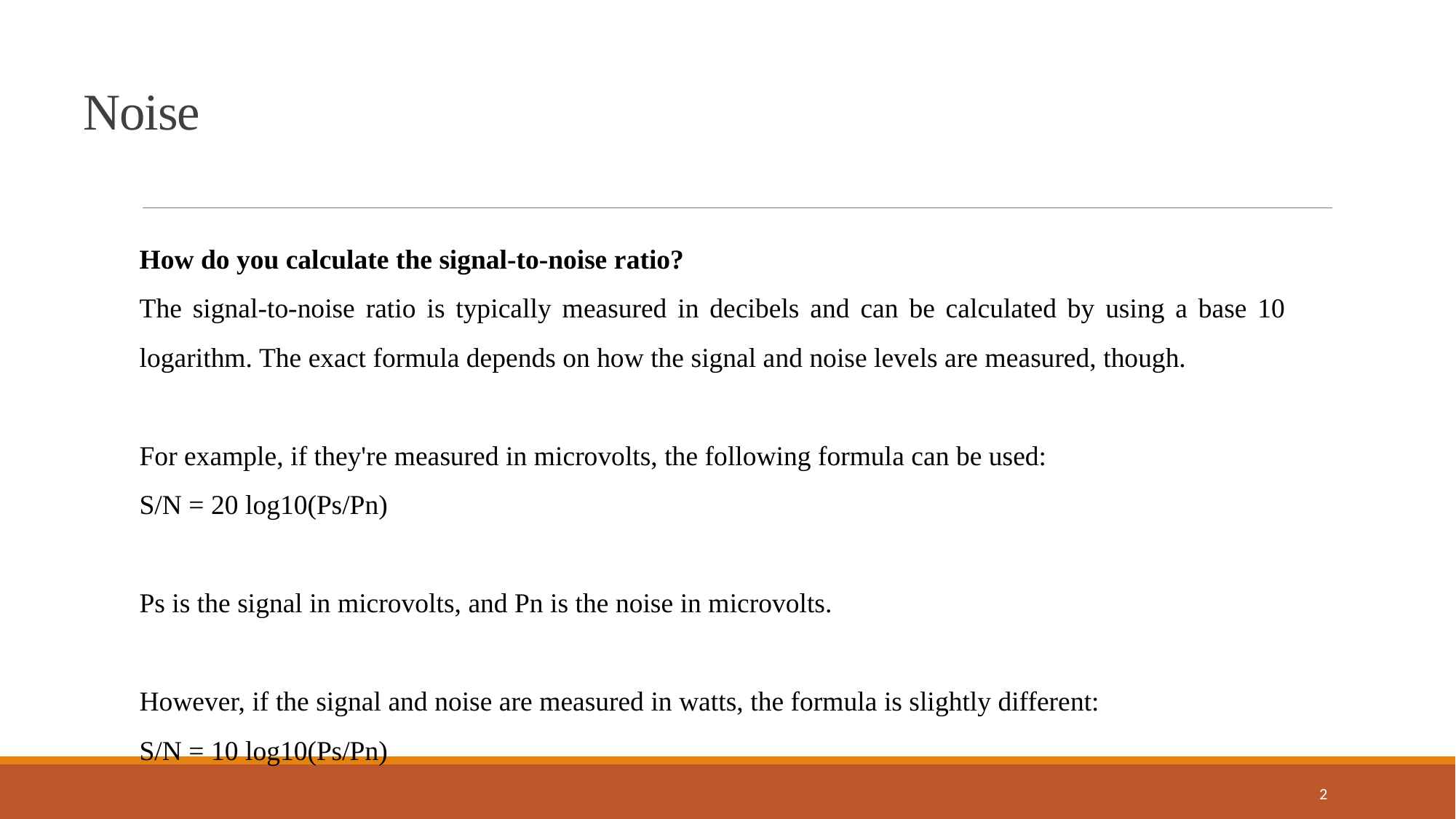

Noise
How do you calculate the signal-to-noise ratio?
The signal-to-noise ratio is typically measured in decibels and can be calculated by using a base 10 logarithm. The exact formula depends on how the signal and noise levels are measured, though.

For example, if they're measured in microvolts, the following formula can be used:
S/N = 20 log10(Ps/Pn)

Ps is the signal in microvolts, and Pn is the noise in microvolts.

However, if the signal and noise are measured in watts, the formula is slightly different:
S/N = 10 log10(Ps/Pn)
2